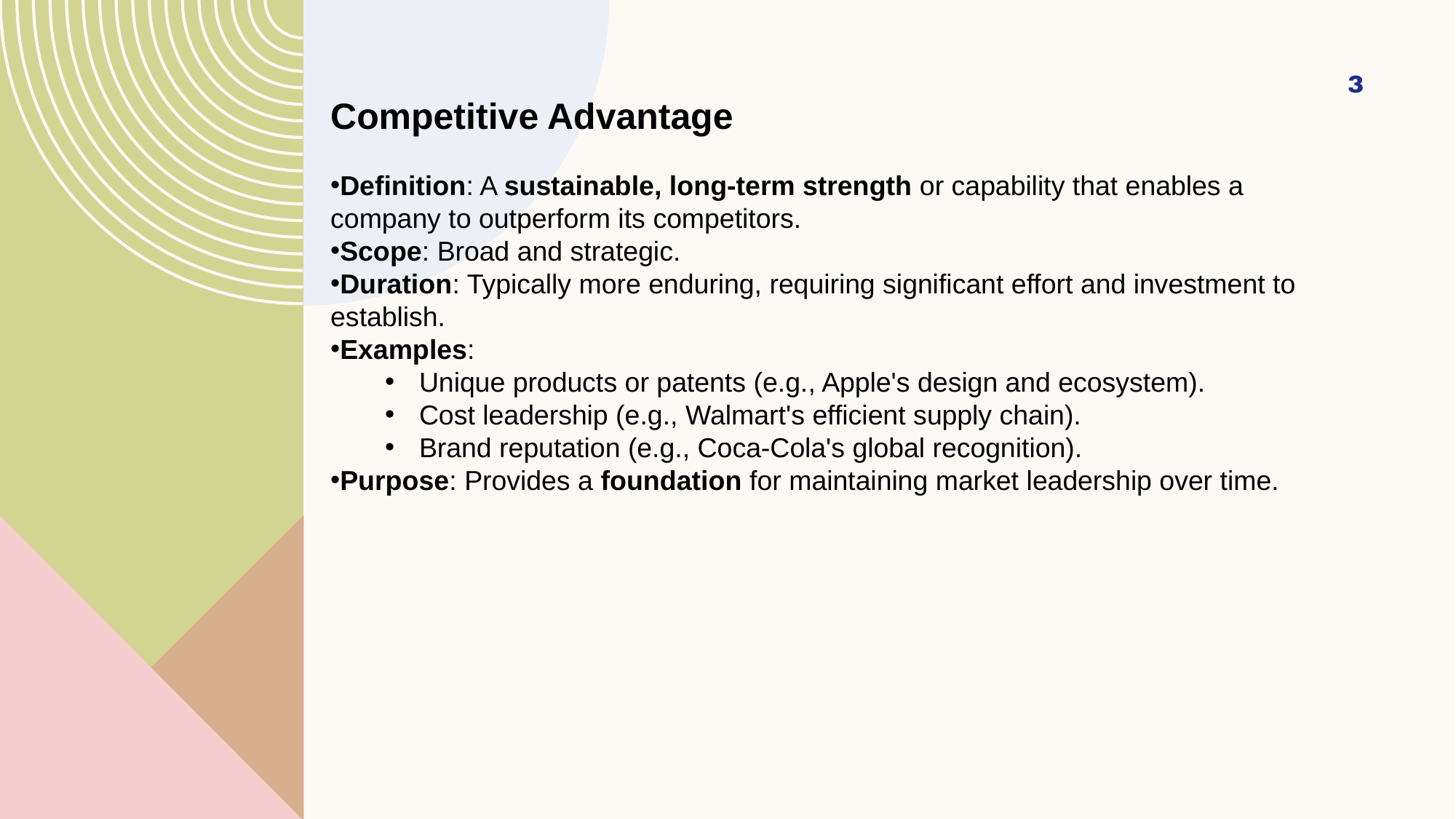

3
Competitive Advantage
Definition: A sustainable, long-term strength or capability that enables a company to outperform its competitors.
Scope: Broad and strategic.
Duration: Typically more enduring, requiring significant effort and investment to establish.
Examples:
Unique products or patents (e.g., Apple's design and ecosystem).
Cost leadership (e.g., Walmart's efficient supply chain).
Brand reputation (e.g., Coca-Cola's global recognition).
Purpose: Provides a foundation for maintaining market leadership over time.